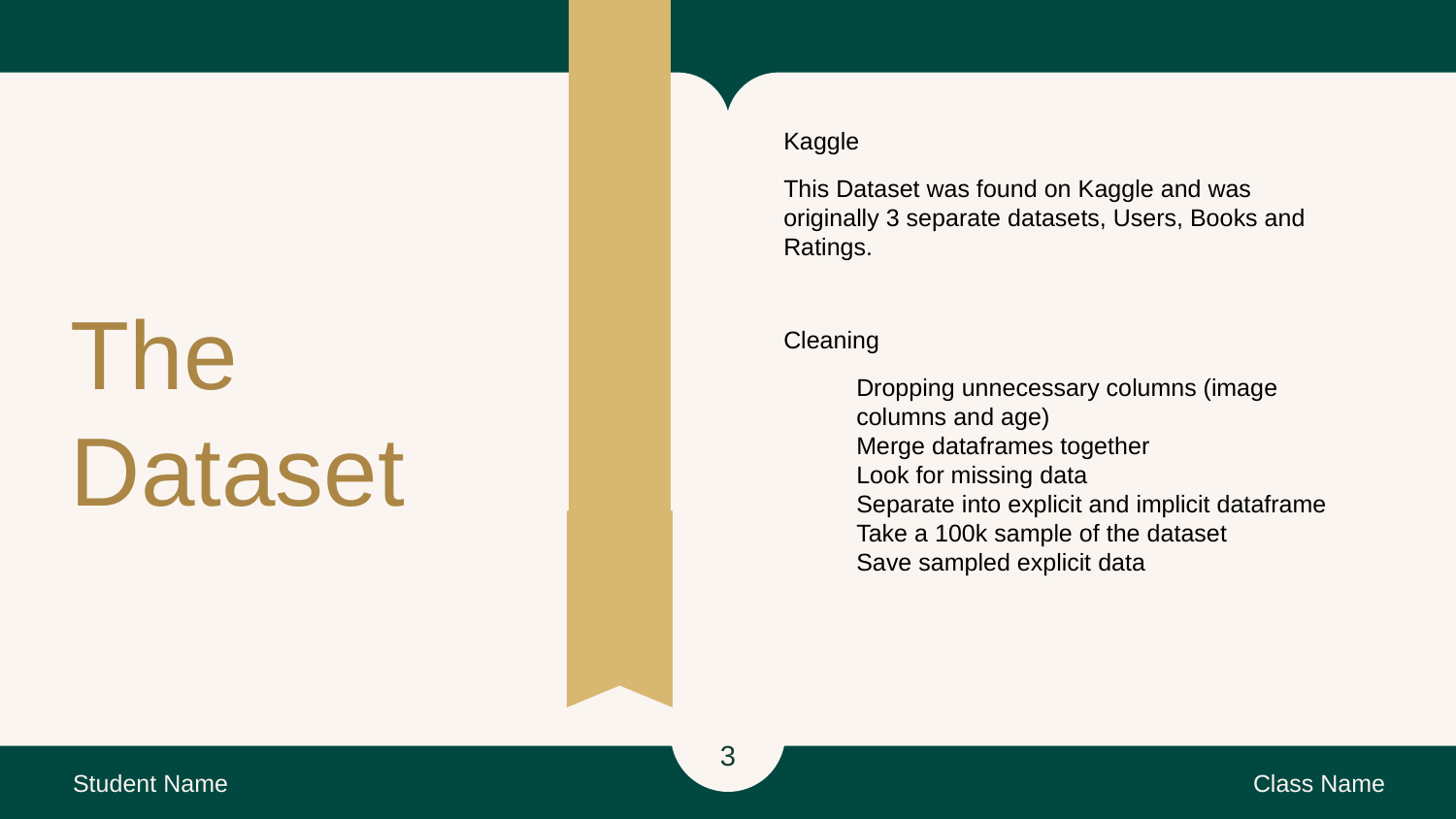

Kaggle
This Dataset was found on Kaggle and was originally 3 separate datasets, Users, Books and Ratings.
Cleaning
# The Dataset
Dropping unnecessary columns (image columns and age)
Merge dataframes together
Look for missing data
Separate into explicit and implicit dataframe
Take a 100k sample of the dataset
Save sampled explicit data
Student Name
Class Name